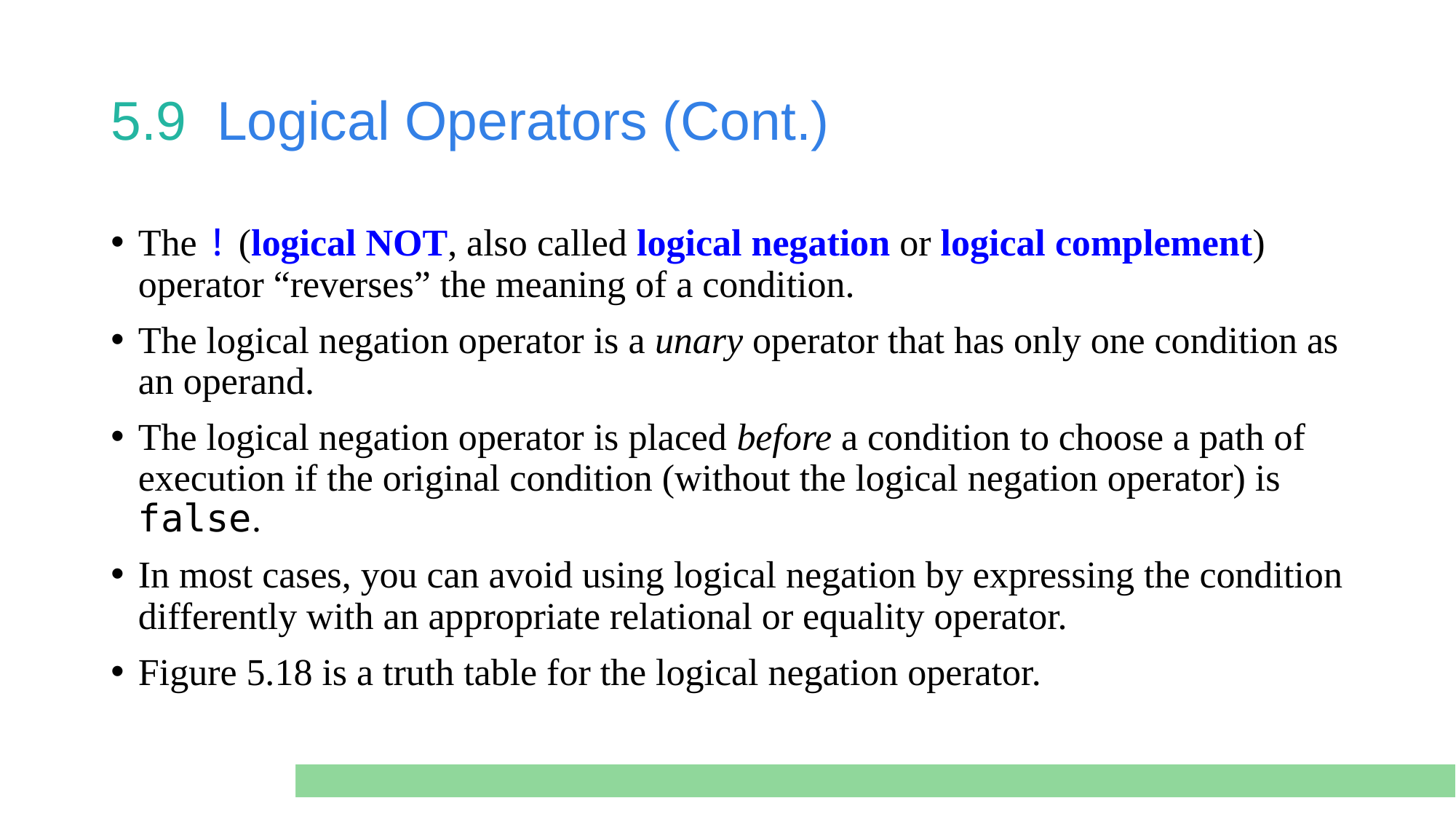

# 5.9  Logical Operators (Cont.)
The ! (logical NOT, also called logical negation or logical complement) operator “reverses” the meaning of a condition.
The logical negation operator is a unary operator that has only one condition as an operand.
The logical negation operator is placed before a condition to choose a path of execution if the original condition (without the logical negation operator) is false.
In most cases, you can avoid using logical negation by expressing the condition differently with an appropriate relational or equality operator.
Figure 5.18 is a truth table for the logical negation operator.